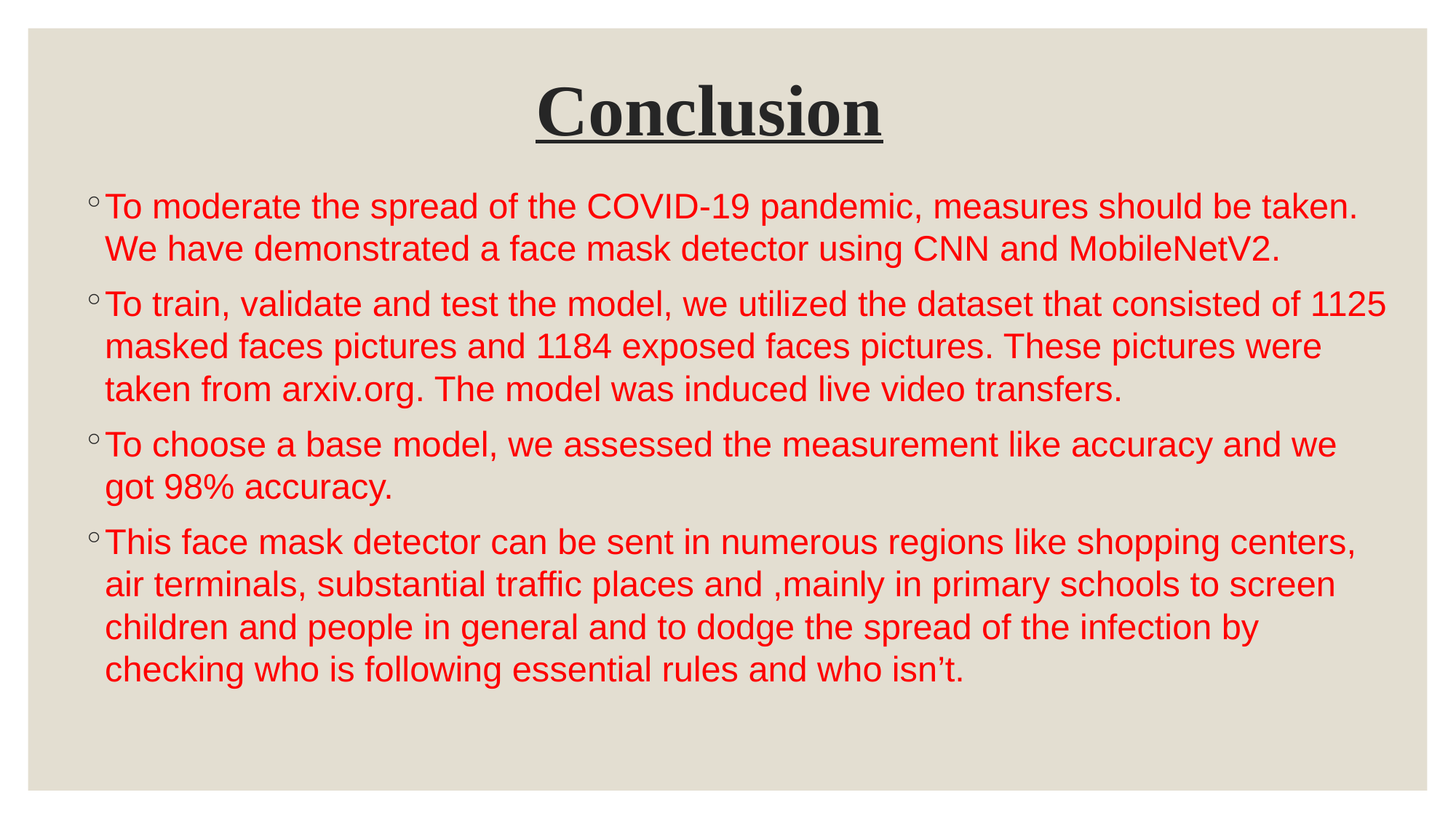

# Conclusion
To moderate the spread of the COVID-19 pandemic, measures should be taken. We have demonstrated a face mask detector using CNN and MobileNetV2.
To train, validate and test the model, we utilized the dataset that consisted of 1125 masked faces pictures and 1184 exposed faces pictures. These pictures were taken from arxiv.org. The model was induced live video transfers.
To choose a base model, we assessed the measurement like accuracy and we got 98% accuracy.
This face mask detector can be sent in numerous regions like shopping centers, air terminals, substantial traffic places and ,mainly in primary schools to screen children and people in general and to dodge the spread of the infection by checking who is following essential rules and who isn’t.
14